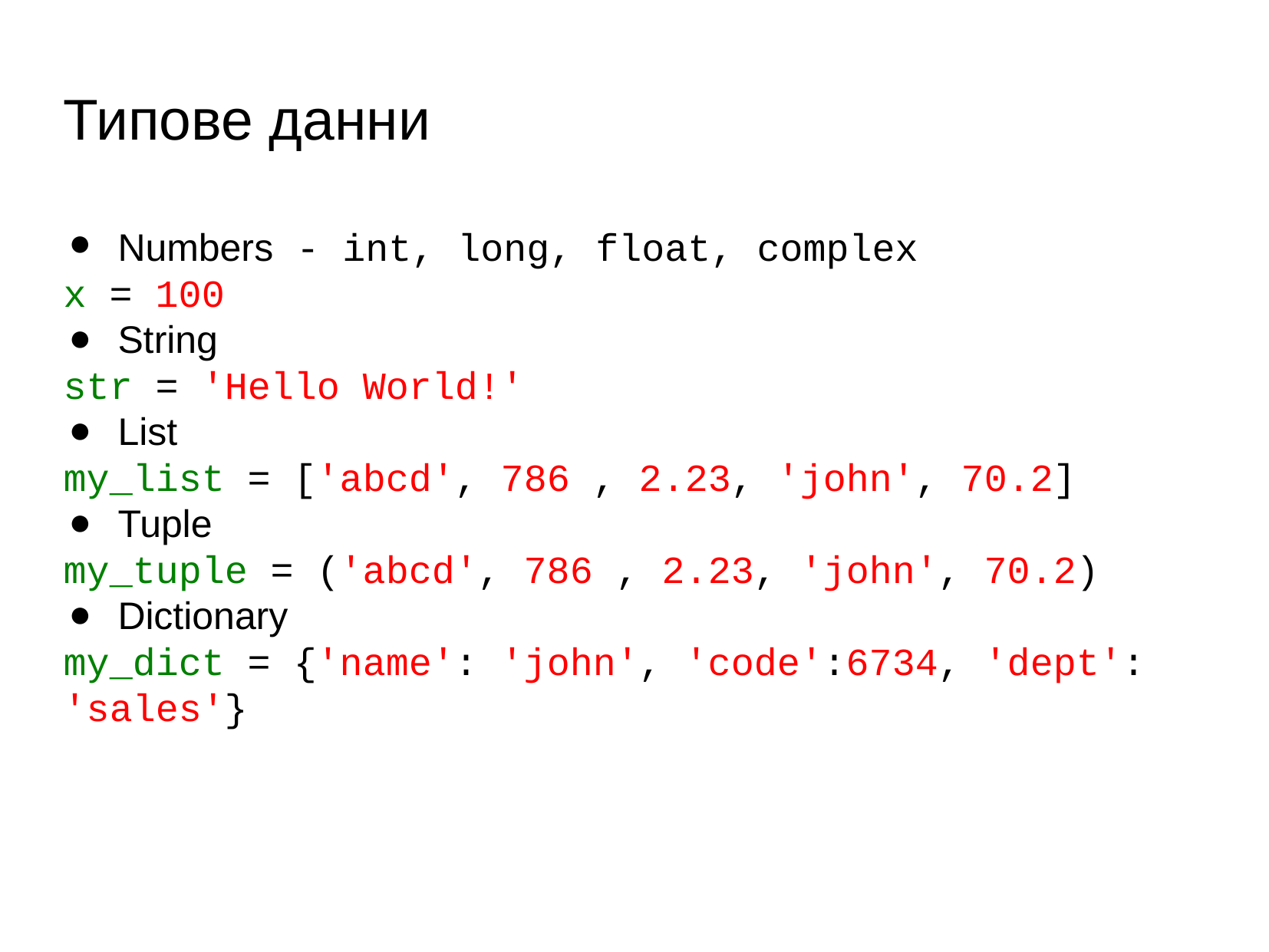

Типове данни
Numbers - int, long, float, complex
x = 100
String
str = 'Hello World!'
List
my_list = ['abcd', 786 , 2.23, 'john', 70.2]
Tuple
my_tuple = ('abcd', 786 , 2.23, 'john', 70.2)
Dictionary
my_dict = {'name': 'john', 'code':6734, 'dept': 'sales'}